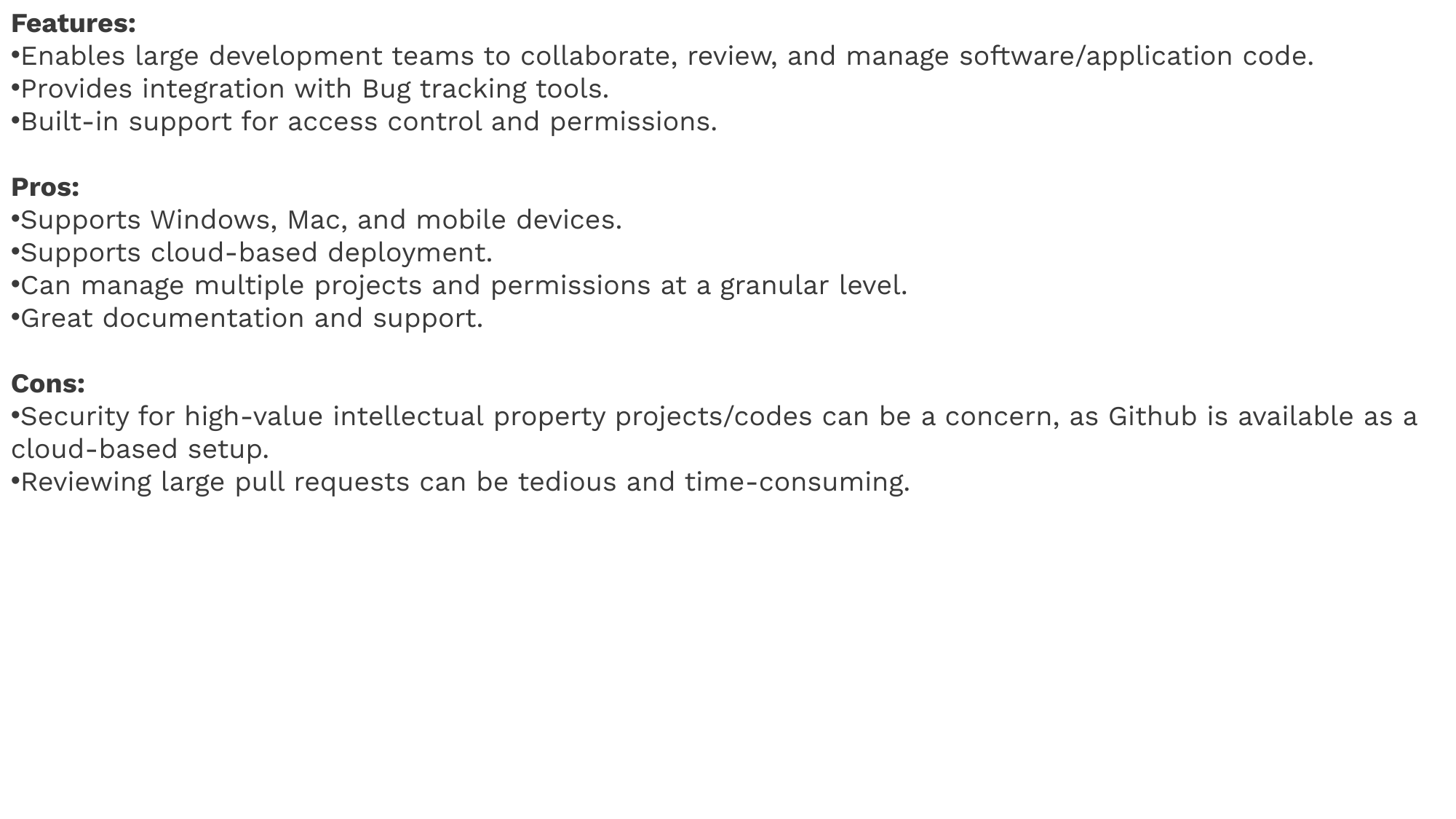

Features:
Enables large development teams to collaborate, review, and manage software/application code.
Provides integration with Bug tracking tools.
Built-in support for access control and permissions.

Pros:
Supports Windows, Mac, and mobile devices.
Supports cloud-based deployment.
Can manage multiple projects and permissions at a granular level.
Great documentation and support.

Cons:
Security for high-value intellectual property projects/codes can be a concern, as Github is available as a cloud-based setup.
Reviewing large pull requests can be tedious and time-consuming.